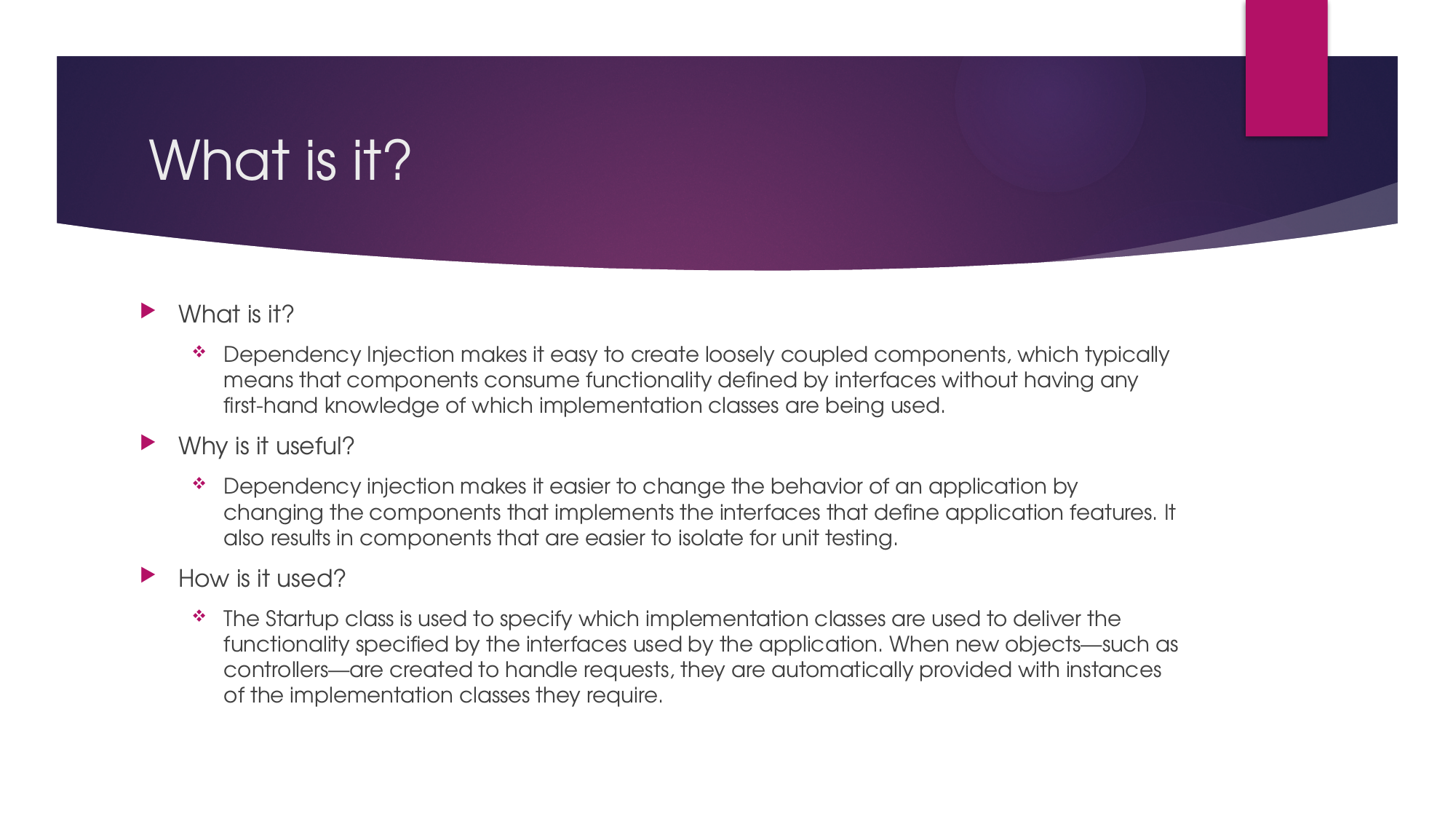

# What is it?
What is it?
Dependency Injection makes it easy to create loosely coupled components, which typically means that components consume functionality defined by interfaces without having any first-hand knowledge of which implementation classes are being used.
Why is it useful?
Dependency injection makes it easier to change the behavior of an application by changing the components that implements the interfaces that define application features. It also results in components that are easier to isolate for unit testing.
How is it used?
The Startup class is used to specify which implementation classes are used to deliver the functionality specified by the interfaces used by the application. When new objects—such as controllers—are created to handle requests, they are automatically provided with instances of the implementation classes they require.